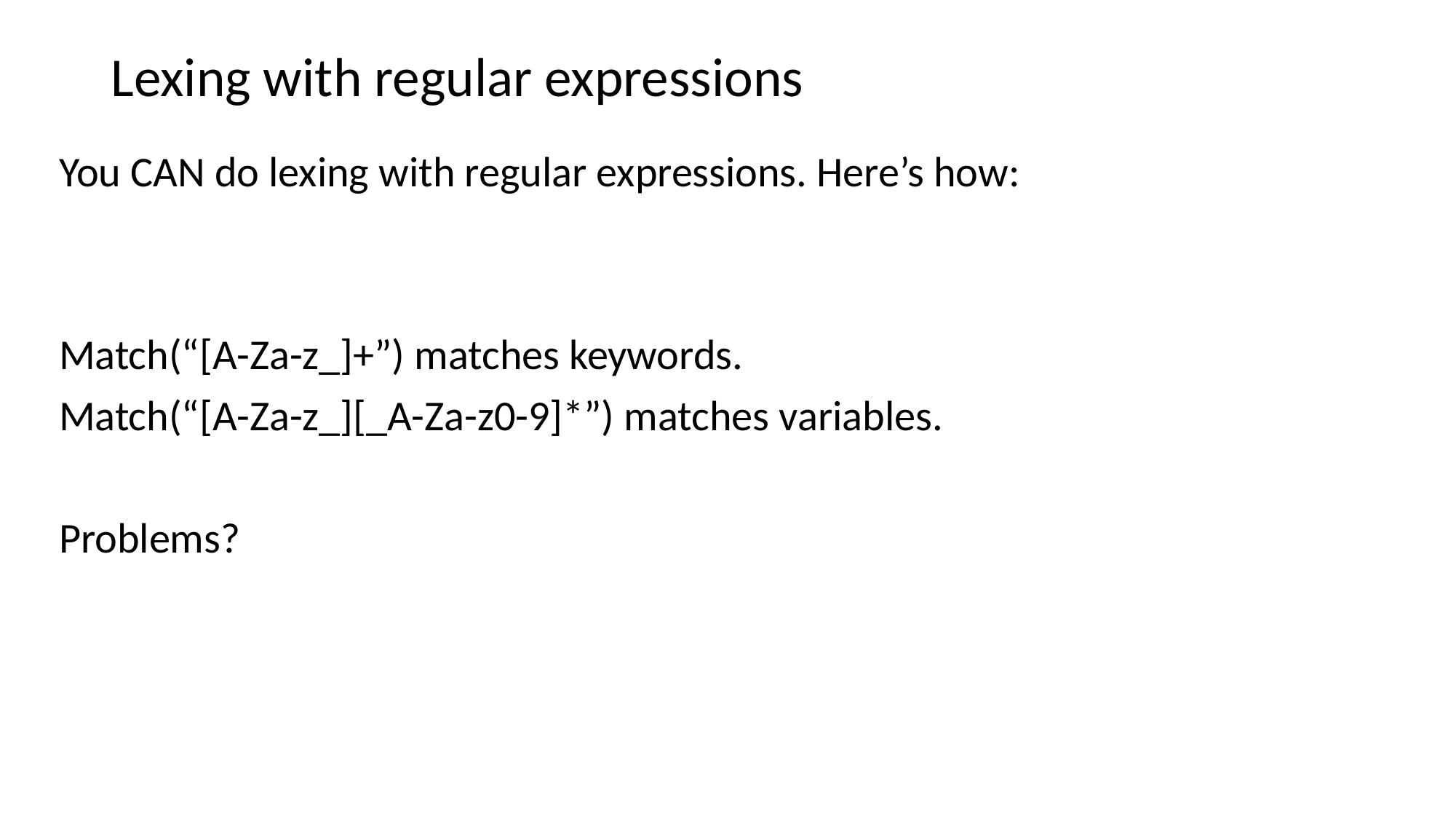

# Lexing with regular expressions
You CAN do lexing with regular expressions. Here’s how:

Match(“[A-Za-z_]+”) matches keywords.
Match(“[A-Za-z_][_A-Za-z0-9]*”) matches variables.

Problems?